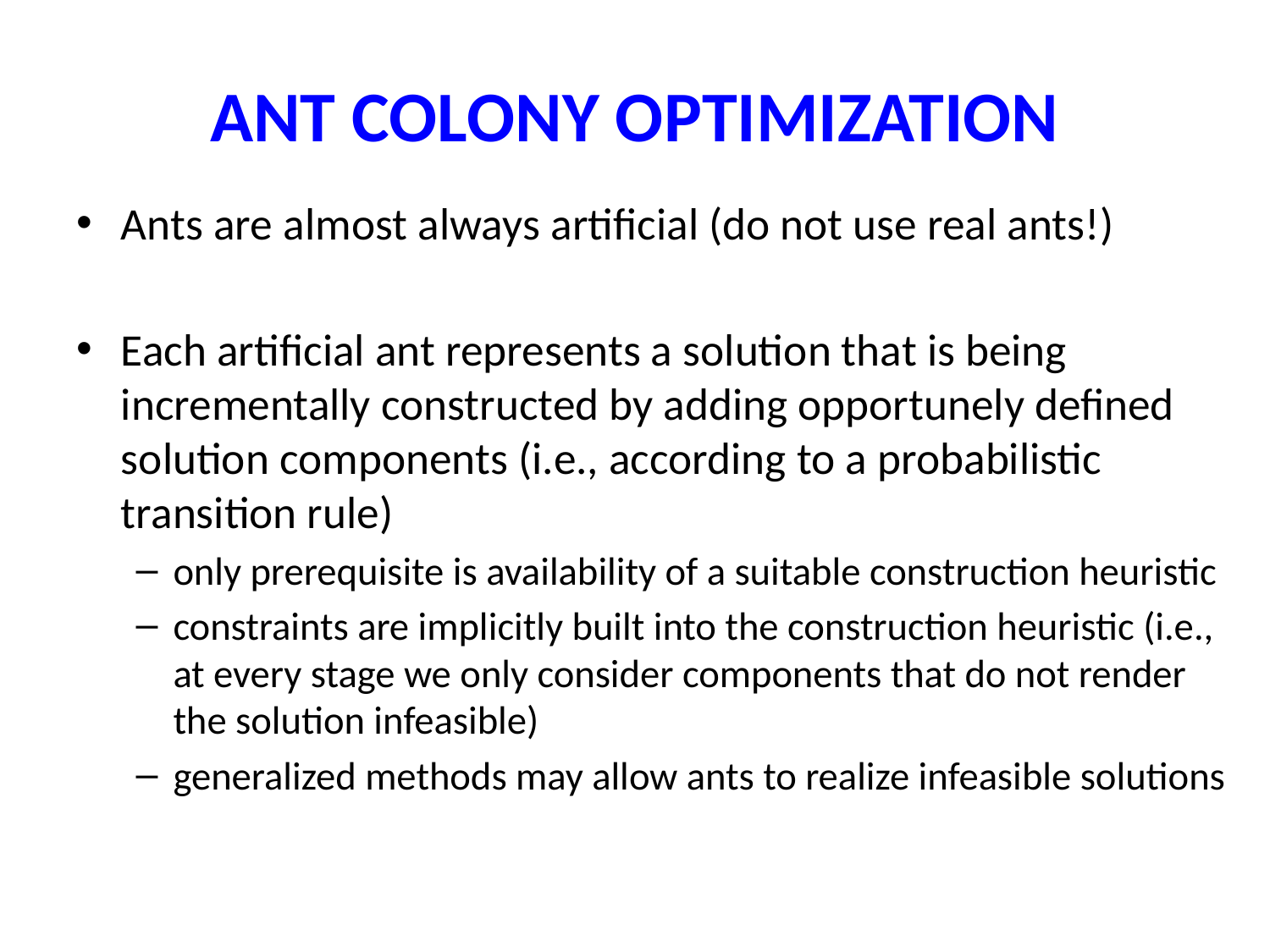

# ANT COLONY OPTIMIZATION
Ants are almost always artificial (do not use real ants!)

Each artificial ant represents a solution that is being incrementally constructed by adding opportunely defined solution components (i.e., according to a probabilistic transition rule)
only prerequisite is availability of a suitable construction heuristic
constraints are implicitly built into the construction heuristic (i.e., at every stage we only consider components that do not render the solution infeasible)
generalized methods may allow ants to realize infeasible solutions